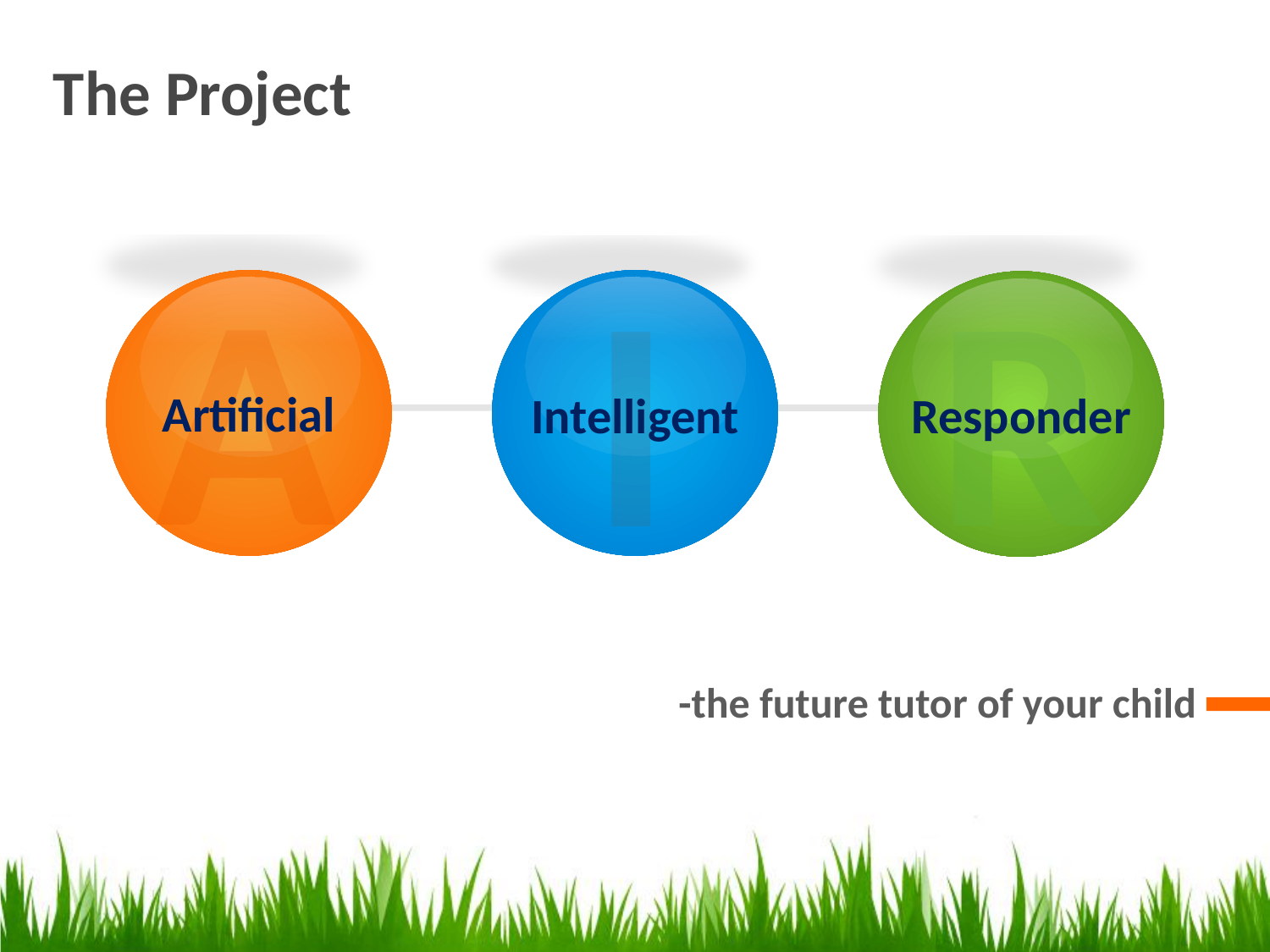

The Project
A

R

I

Artificial
Intelligent
Responder
-the future tutor of your child